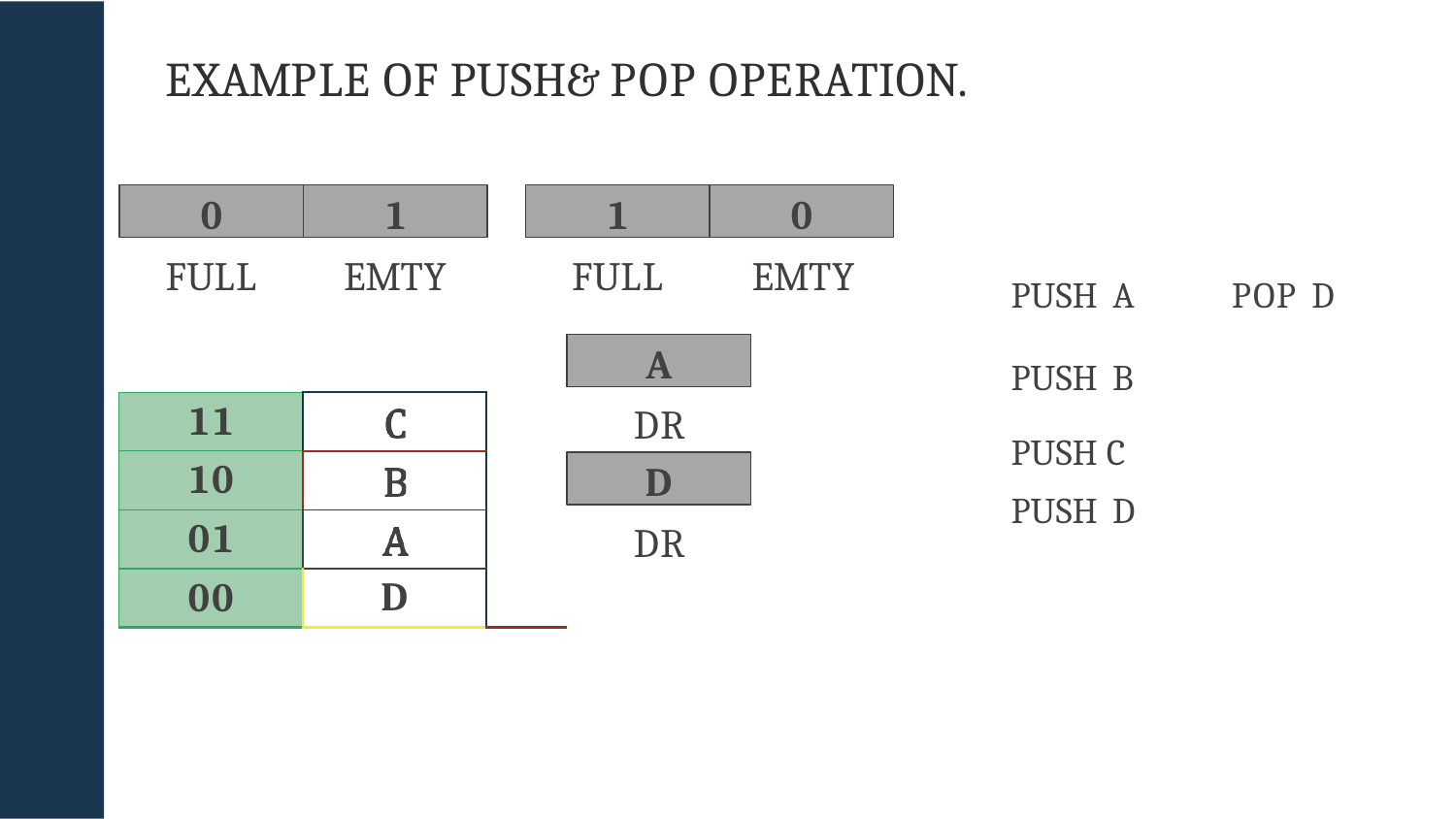

# EXAMPLE OF PUSH& POP OPERATION.
0
1
1
0
FULL
EMTY
FULL	EMTY
PUSH A
POP D
A
PUSH B
PUSH C  PUSH D
| 11 |  |  |
| --- | --- | --- |
| 10 |  |  |
| 01 |  |  |
| 00 | D |  |
DR

D

DR